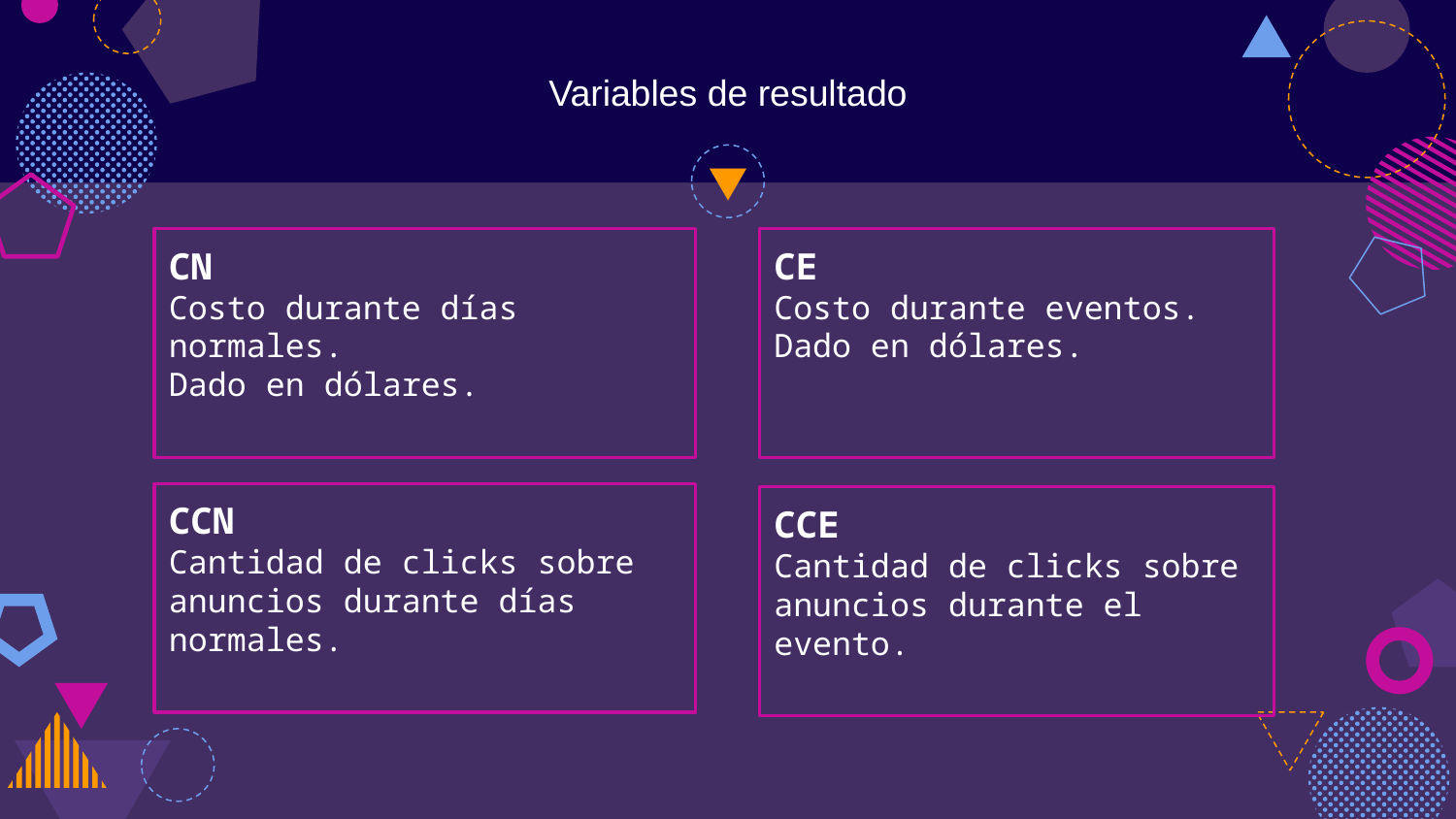

# Variables de resultado
CN
Costo durante días normales.
Dado en dólares.
CE
Costo durante eventos.
Dado en dólares.

CCN
Cantidad de clicks sobre anuncios durante días normales.
CCE
Cantidad de clicks sobre anuncios durante el evento.